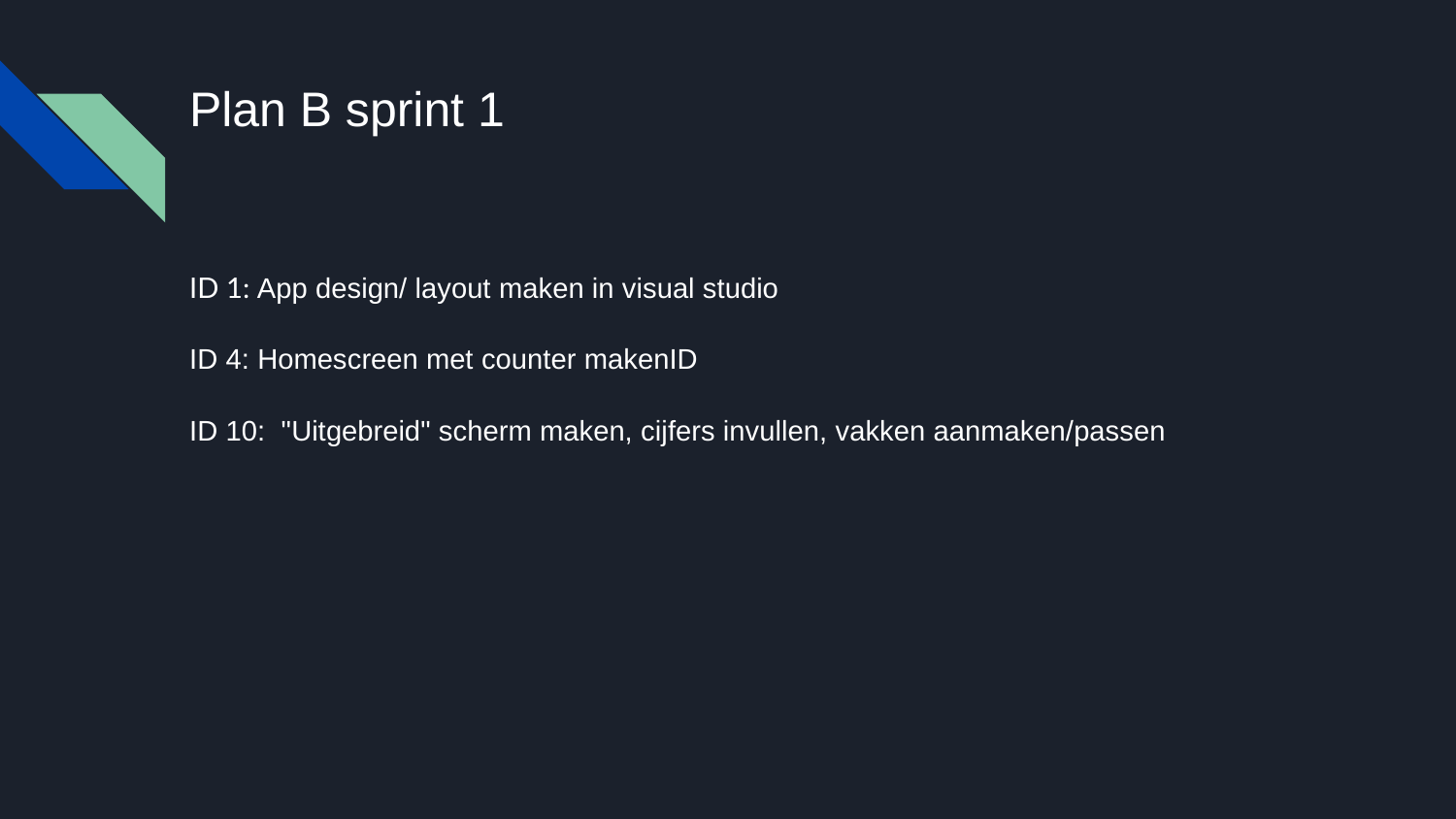

# Plan B sprint 1
ID 1: App design/ layout maken in visual studio
ID 4: Homescreen met counter makenID
ID 10:  "Uitgebreid" scherm maken, cijfers invullen, vakken aanmaken/passen